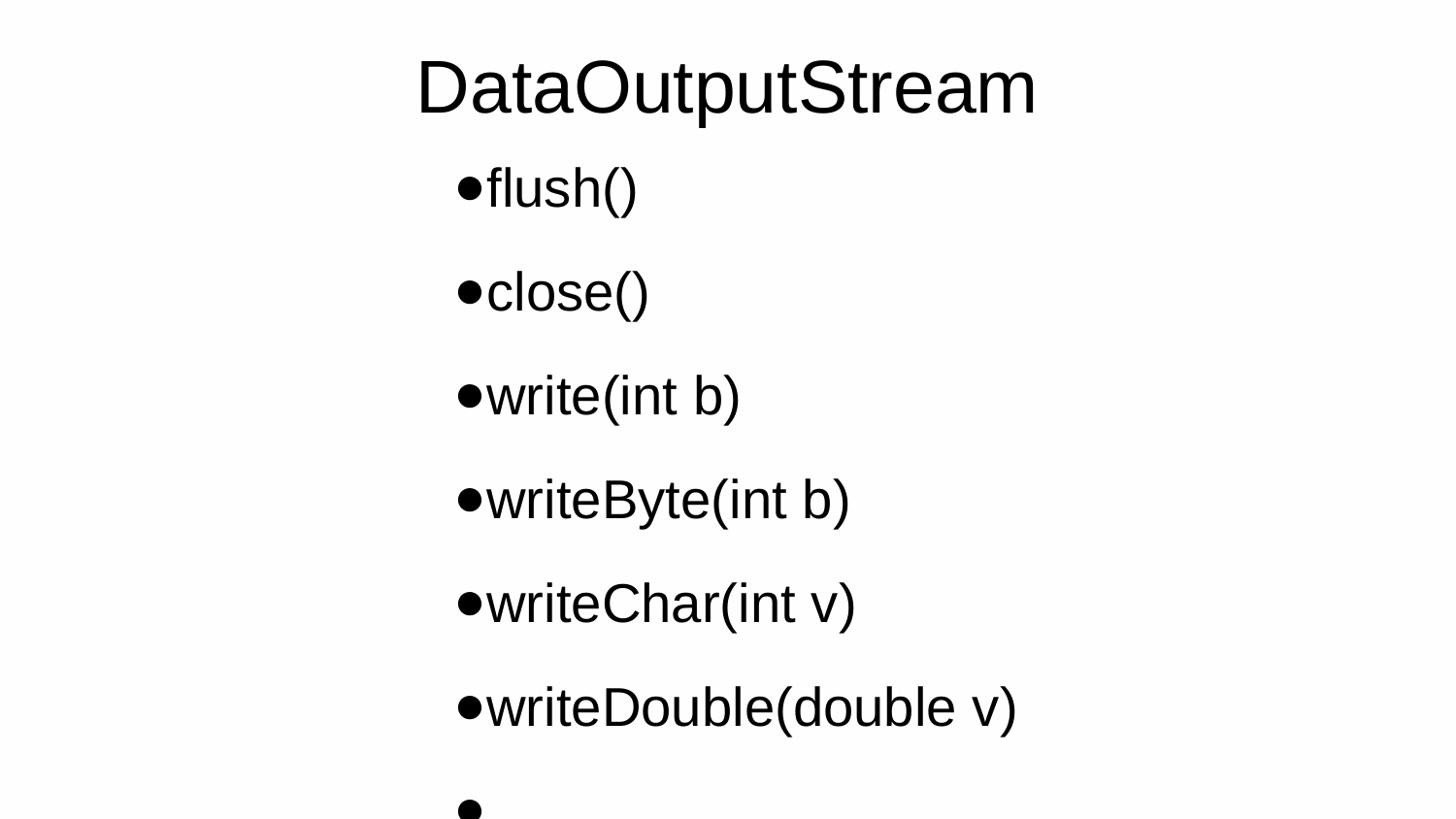

DataOutputStream
flush()
close()
write(int b)
writeByte(int b)
writeChar(int v)
writeDouble(double v)
…
writeUTF(String s)